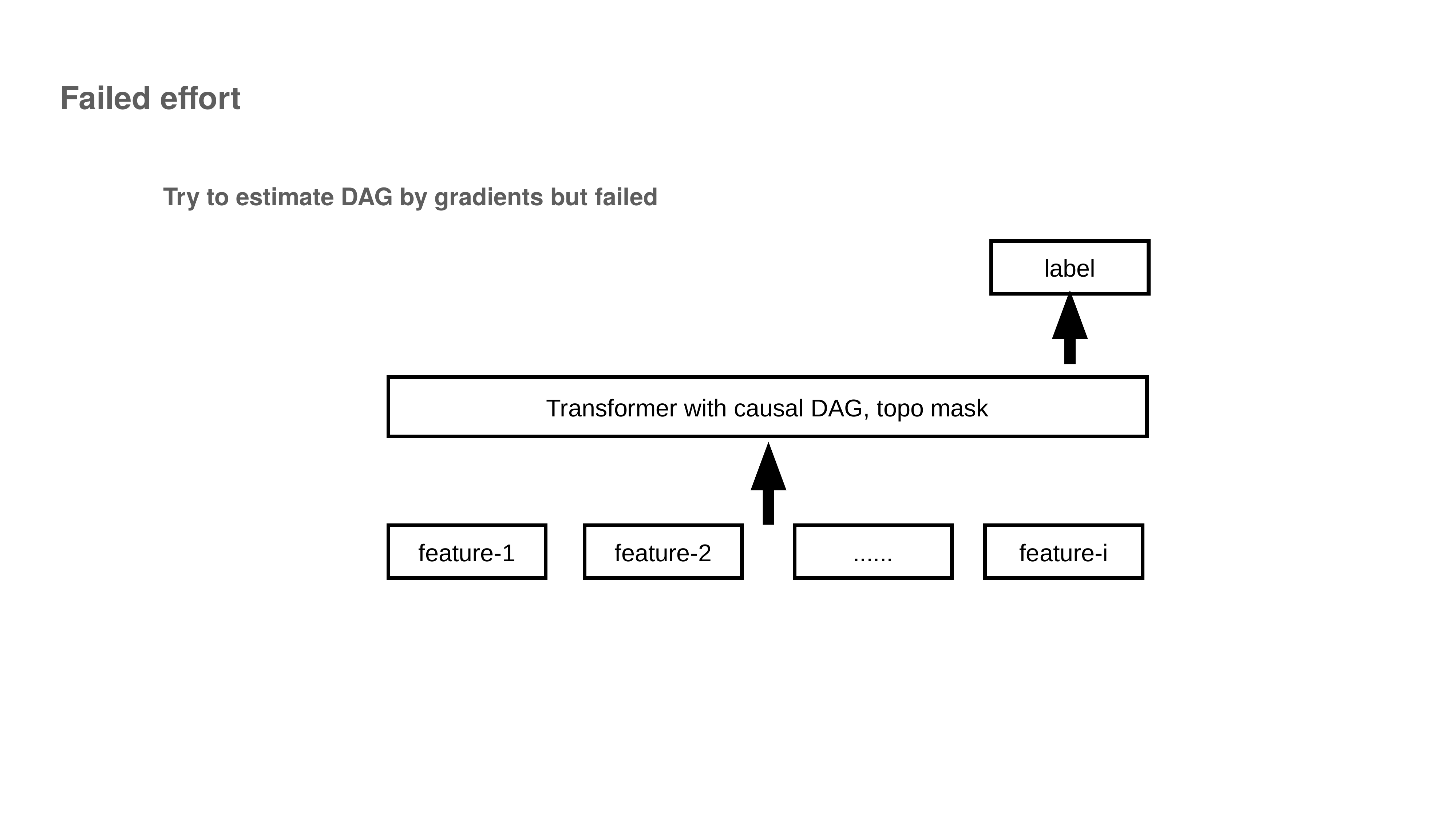

Failed effort
Try to estimate DAG by gradients but failed
label

Transformer with causal DAG, topo mask

feature-1
feature-2
......
feature-i